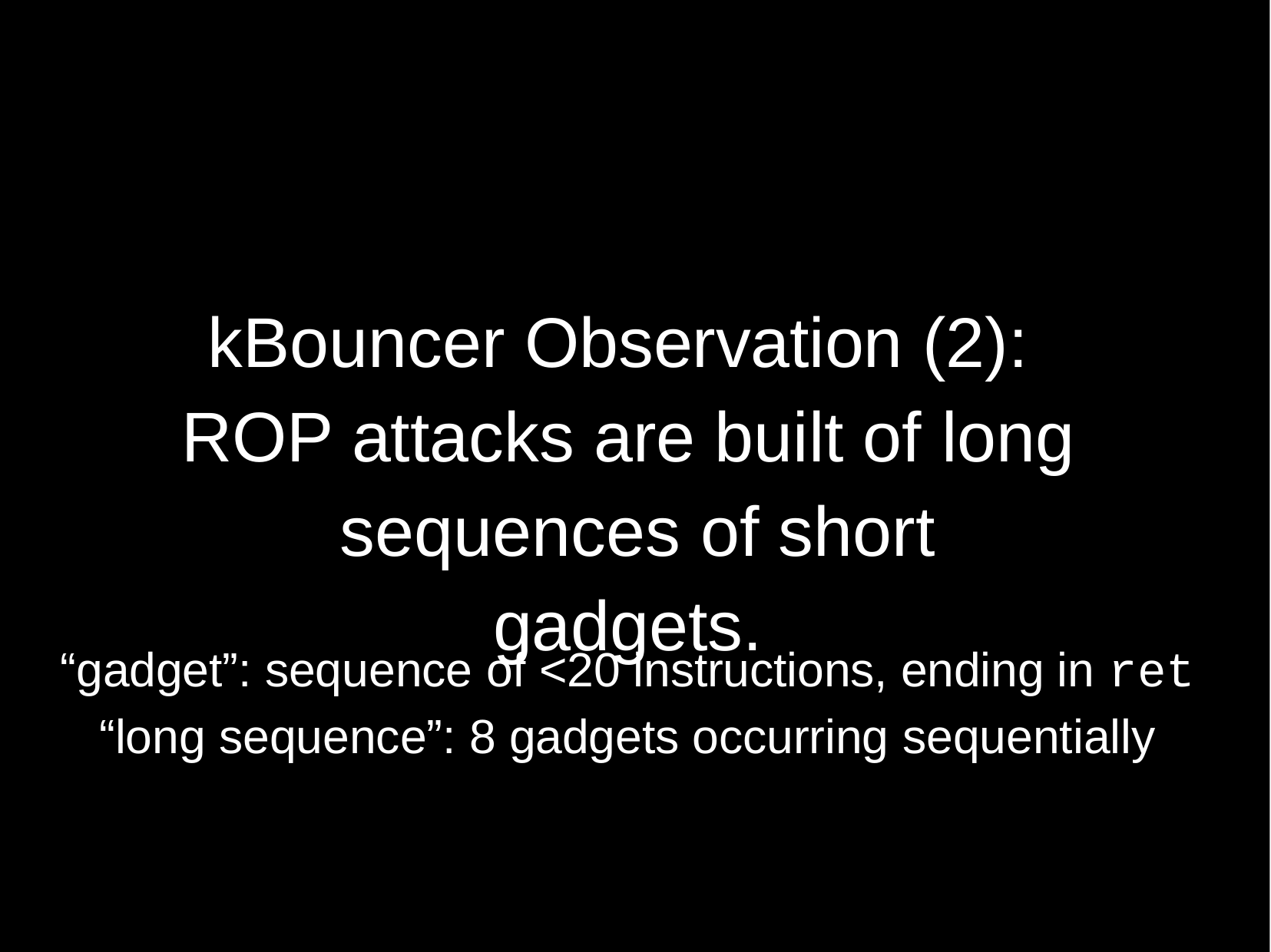

# kBouncer Observation (2):  ROP attacks are built of long  sequences of short gadgets.
“gadget”: sequence of <20 instructions, ending in ret
“long sequence”: 8 gadgets occurring sequentially